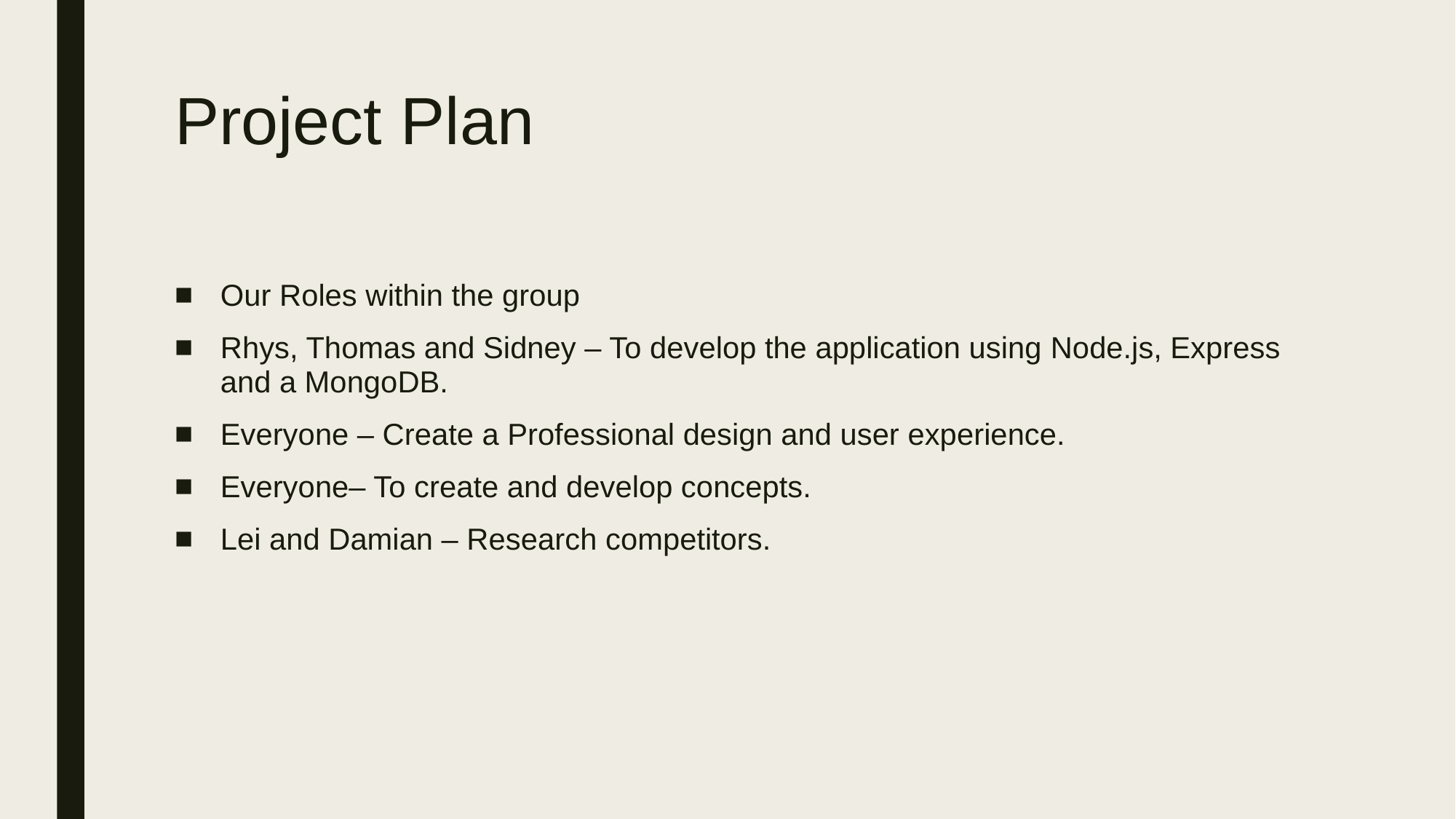

# Project Plan
Our Roles within the group
Rhys, Thomas and Sidney – To develop the application using Node.js, Express and a MongoDB.
Everyone – Create a Professional design and user experience.
Everyone– To create and develop concepts.
Lei and Damian – Research competitors.